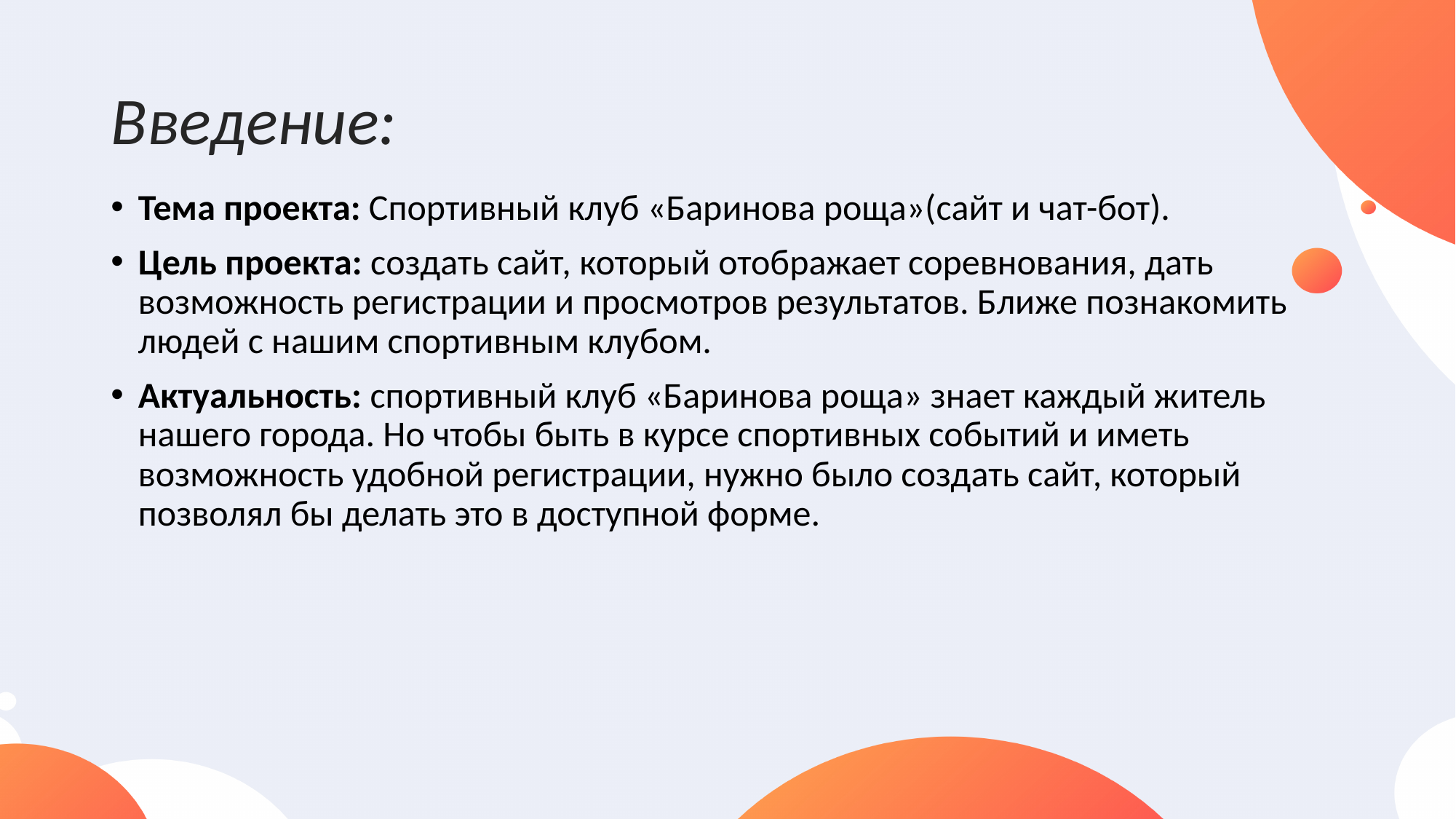

# Введение:
Тема проекта: Спортивный клуб «Баринова роща»(сайт и чат-бот).
Цель проекта: создать сайт, который отображает соревнования, дать возможность регистрации и просмотров результатов. Ближе познакомить людей с нашим спортивным клубом.
Актуальность: спортивный клуб «Баринова роща» знает каждый житель нашего города. Но чтобы быть в курсе спортивных событий и иметь возможность удобной регистрации, нужно было создать сайт, который позволял бы делать это в доступной форме.